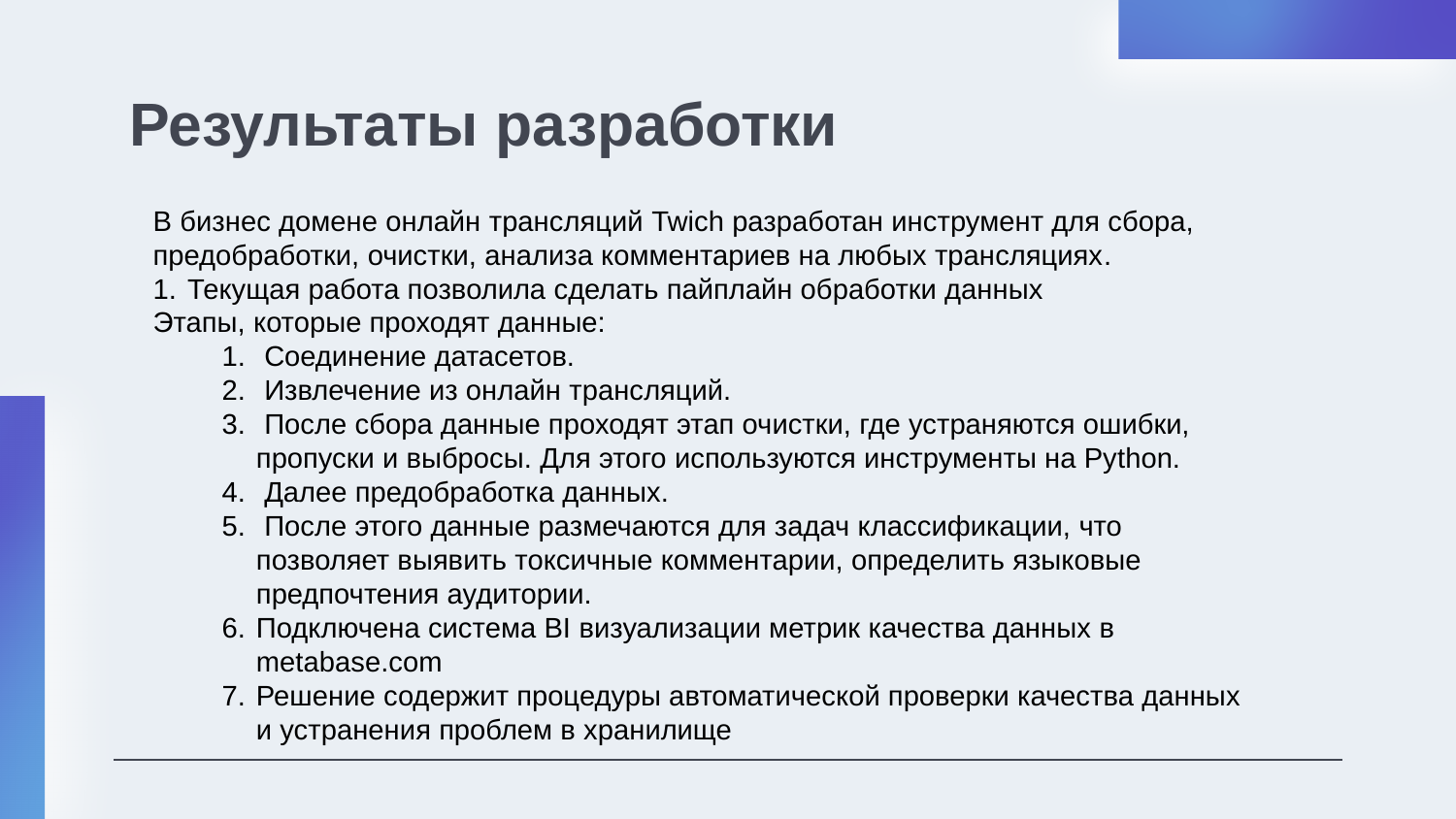

# Результаты разработки
В бизнес домене онлайн трансляций Twich разработан инструмент для сбора, предобработки, очистки, анализа комментариев на любых трансляциях.
Текущая работа позволила сделать пайплайн обработки данных
Этапы, которые проходят данные:
 Соединение датасетов.
 Извлечение из онлайн трансляций.
 После сбора данные проходят этап очистки, где устраняются ошибки, пропуски и выбросы. Для этого используются инструменты на Python.
 Далее предобработка данных.
 После этого данные размечаются для задач классификации, что позволяет выявить токсичные комментарии, определить языковые предпочтения аудитории.
Подключена система BI визуализации метрик качества данных в metabase.com
Решение содержит процедуры автоматической проверки качества данных и устранения проблем в хранилище